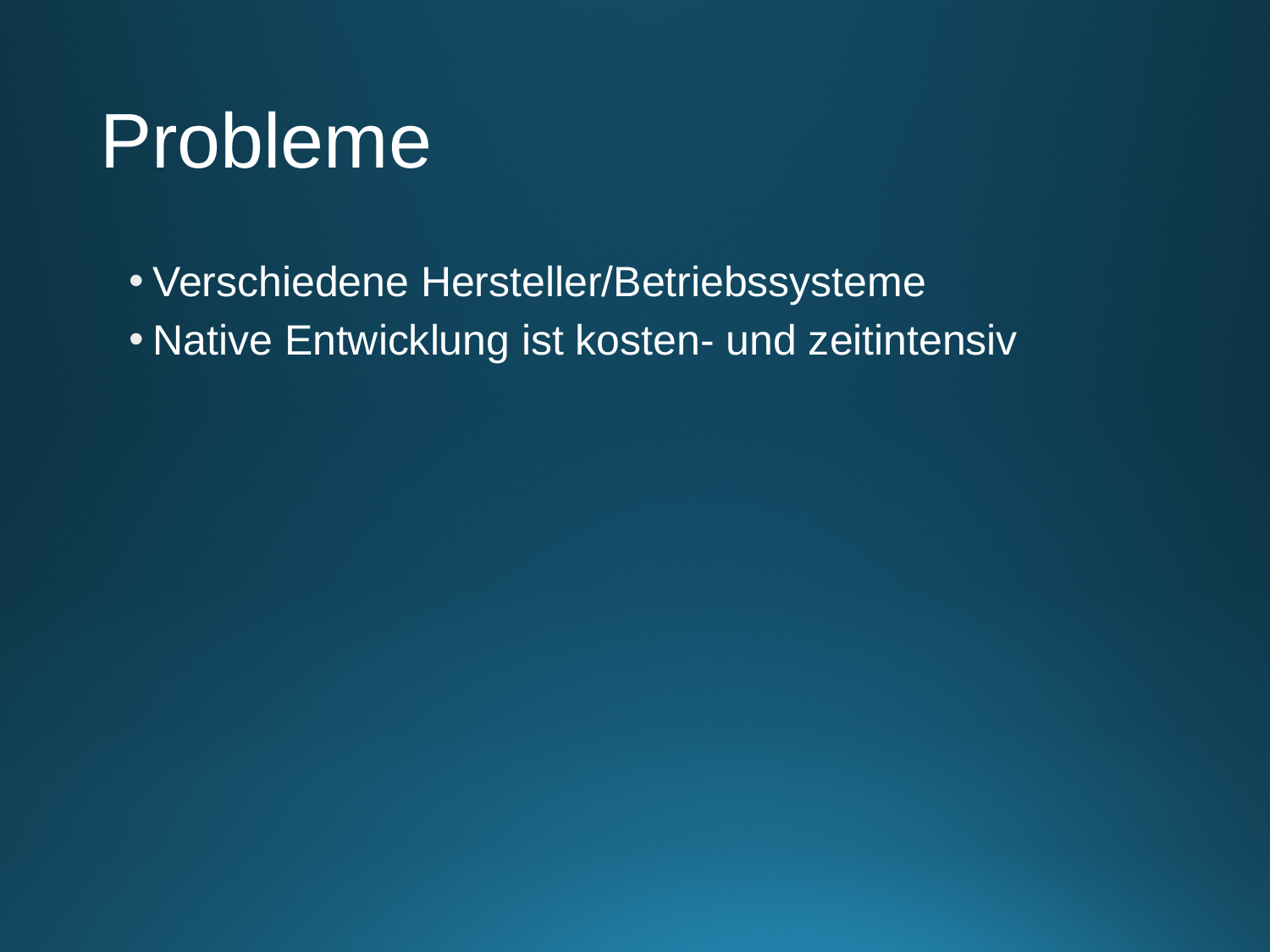

# Probleme
Verschiedene Hersteller/Betriebssysteme
Native Entwicklung ist kosten- und zeitintensiv